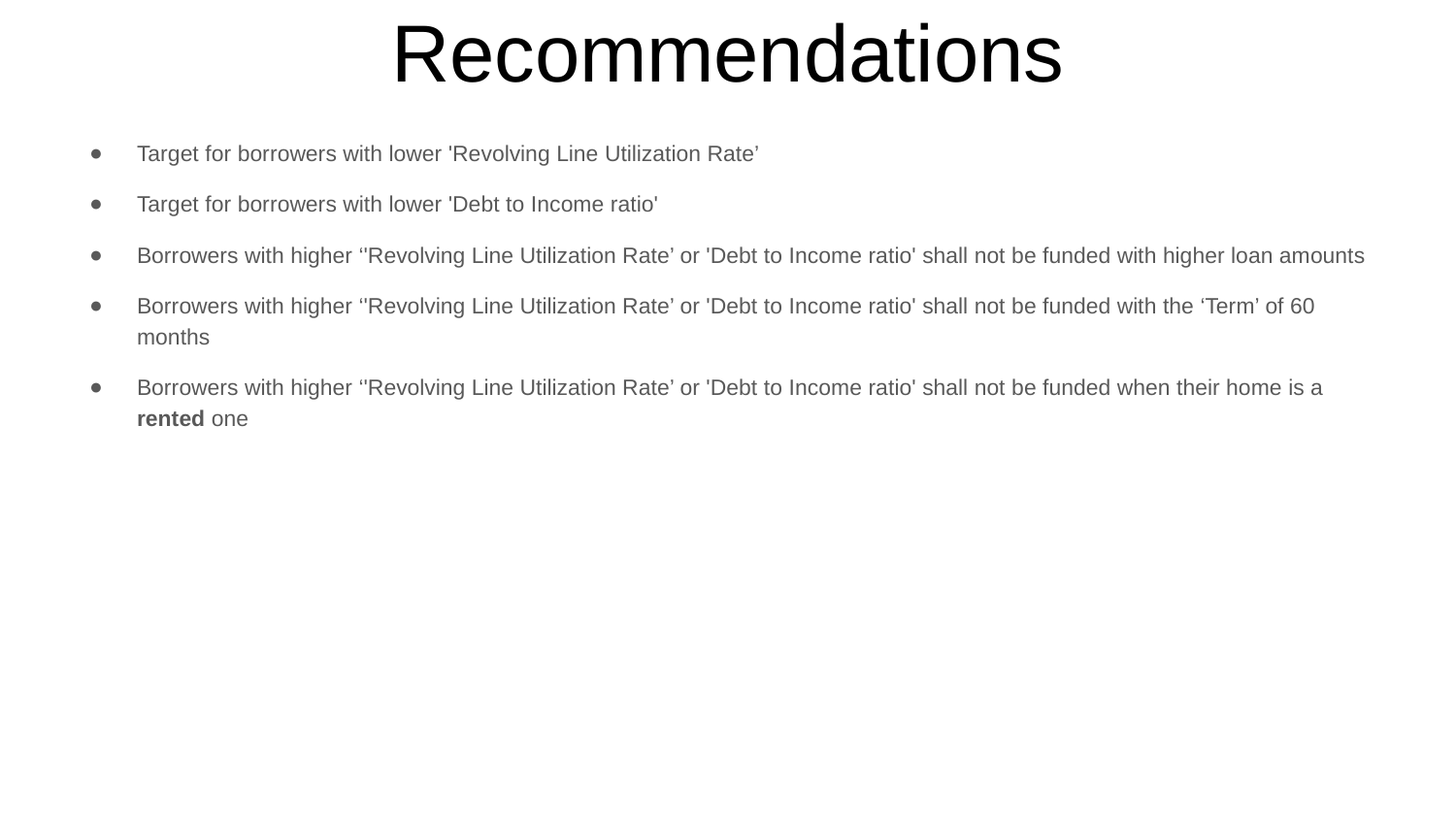

# Recommendations
Target for borrowers with lower 'Revolving Line Utilization Rate’
Target for borrowers with lower 'Debt to Income ratio'
Borrowers with higher ‘'Revolving Line Utilization Rate’ or 'Debt to Income ratio' shall not be funded with higher loan amounts
Borrowers with higher ‘'Revolving Line Utilization Rate’ or 'Debt to Income ratio' shall not be funded with the ‘Term’ of 60 months
Borrowers with higher ‘'Revolving Line Utilization Rate’ or 'Debt to Income ratio' shall not be funded when their home is a rented one